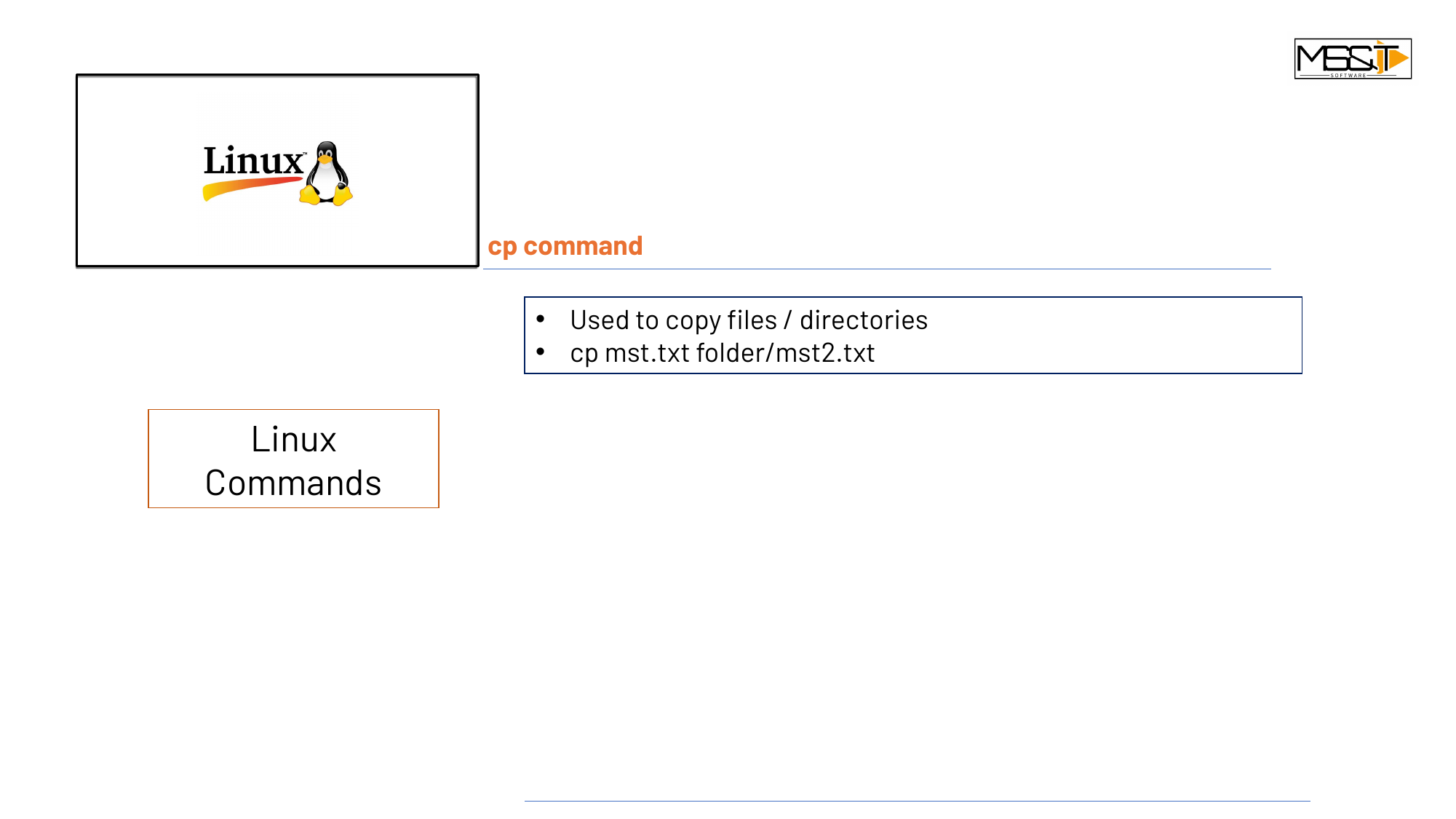

cp command
Used to copy files / directories
cp mst.txt folder/mst2.txt
Linux Commands